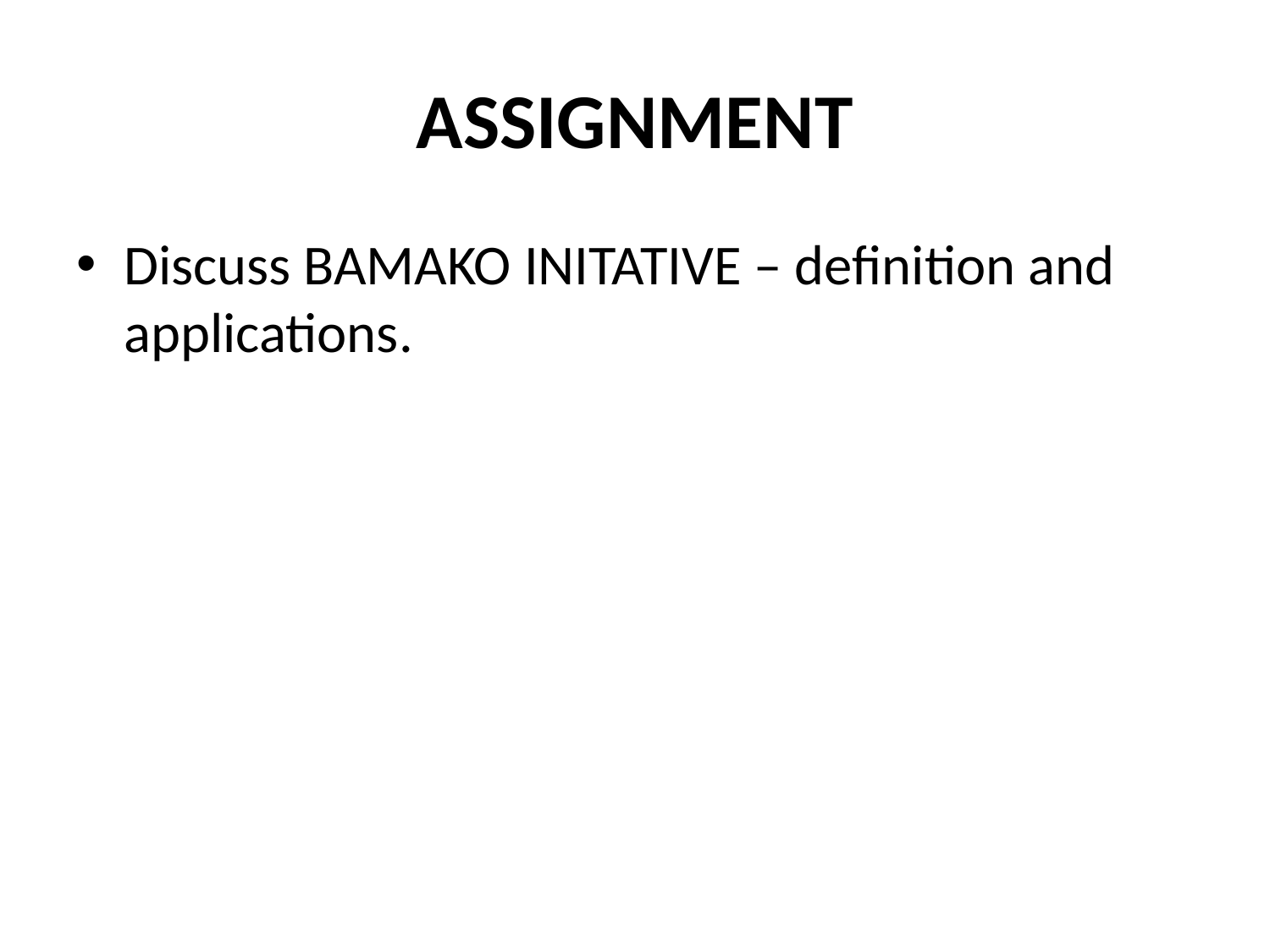

# ASSIGNMENT
Discuss BAMAKO INITATIVE – definition and applications.